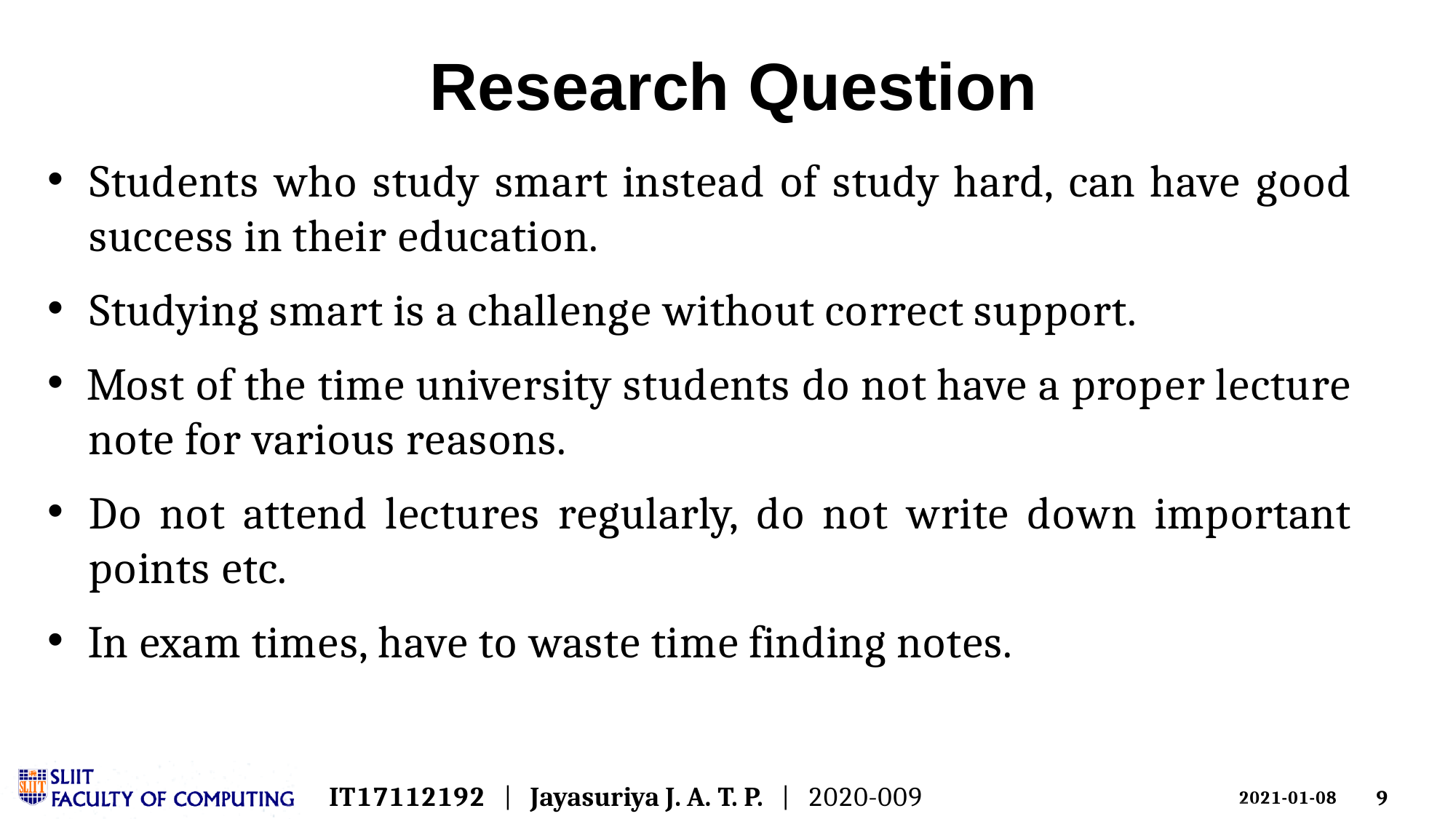

# Research Question
Students who study smart instead of study hard, can have good success in their education.

Studying smart is a challenge without correct support.

Most of the time university students do not have a proper lecture note for various reasons.

Do not attend lectures regularly, do not write down important points etc.

In exam times, have to waste time finding notes.
IT17112192   |   Jayasuriya J. A. T. P.   |   2020-009